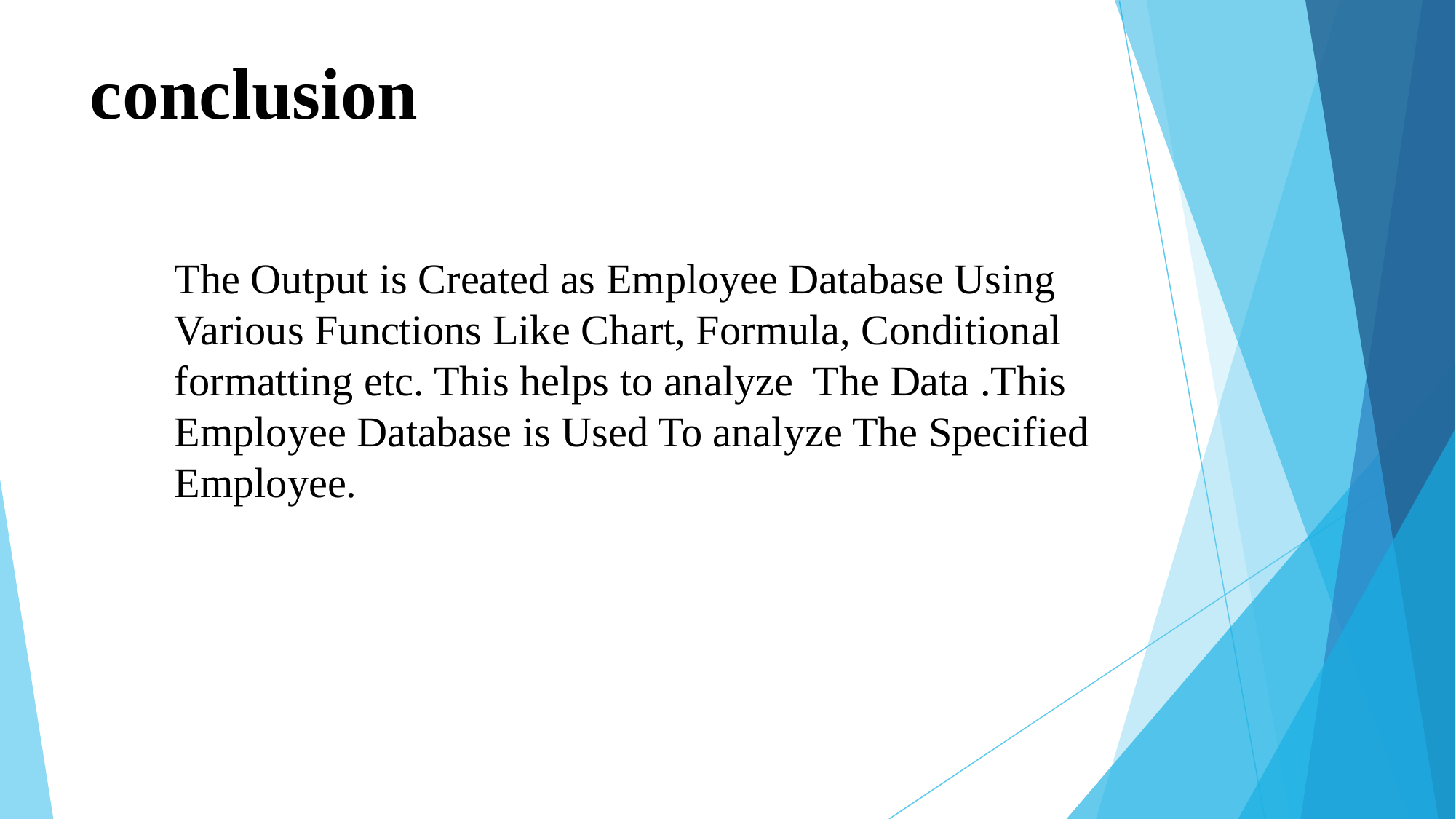

# conclusion
The Output is Created as Employee Database Using Various Functions Like Chart, Formula, Conditional formatting etc. This helps to analyze  The Data .This Employee Database is Used To analyze The Specified Employee.